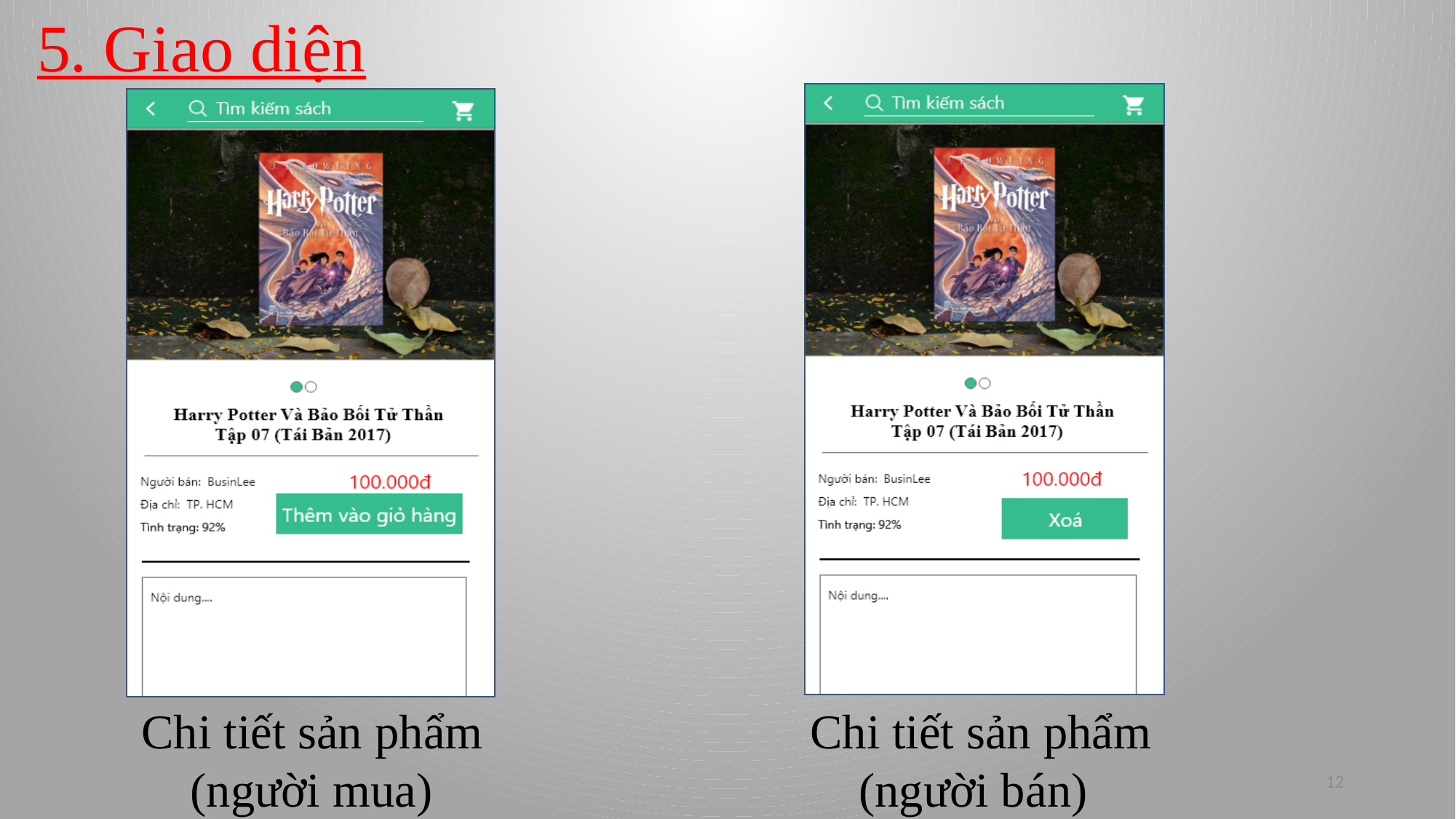

5. Giao diện

Chi tiết sản phẩm
    (người mua)
Chi tiết sản phẩm
    (người bán)
12